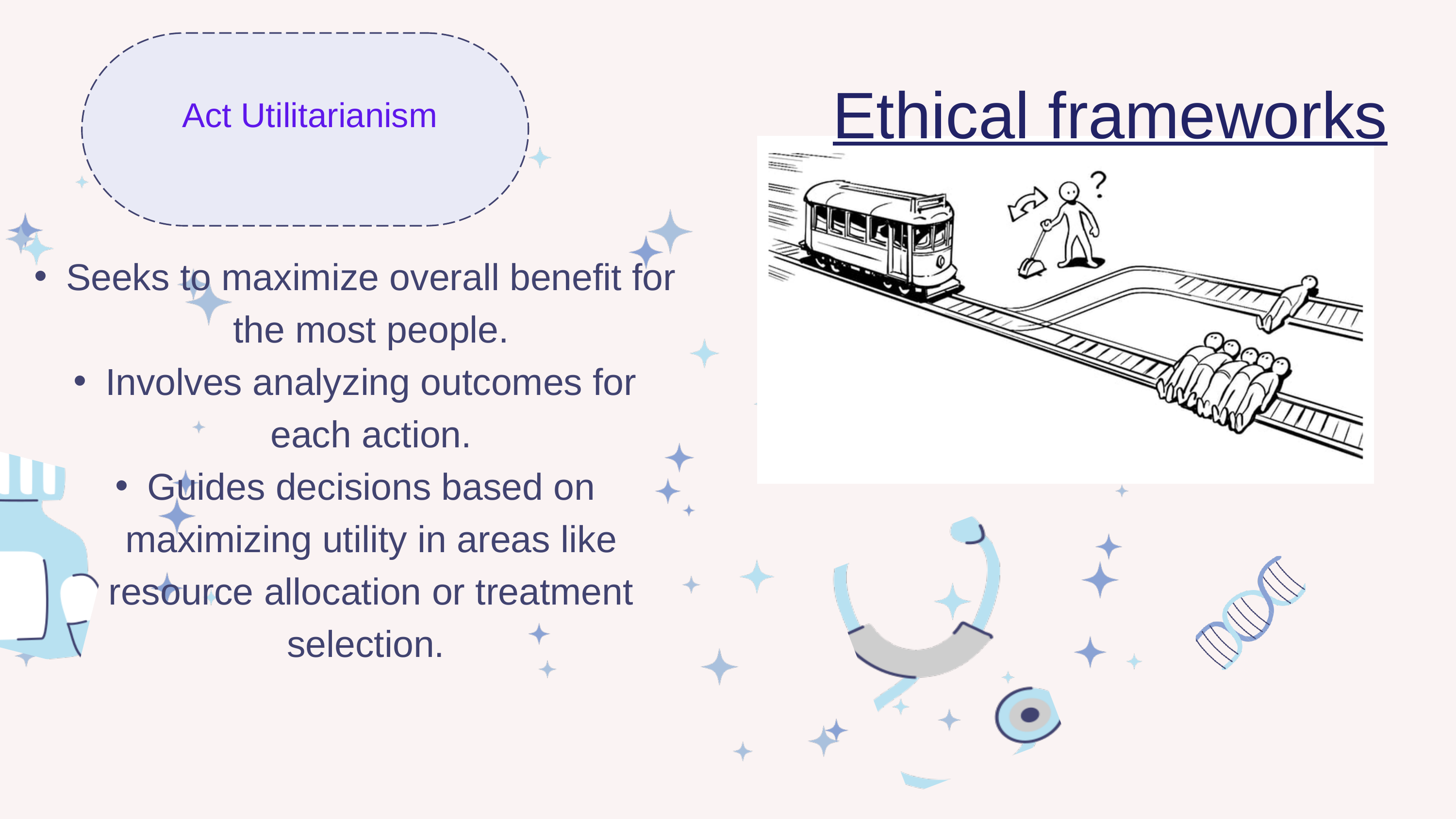

Act Utilitarianism
Ethical frameworks

Seeks to maximize overall benefit for the most people.
Involves analyzing outcomes for each action.
Guides decisions based on maximizing utility in areas like resource allocation or treatment selection.